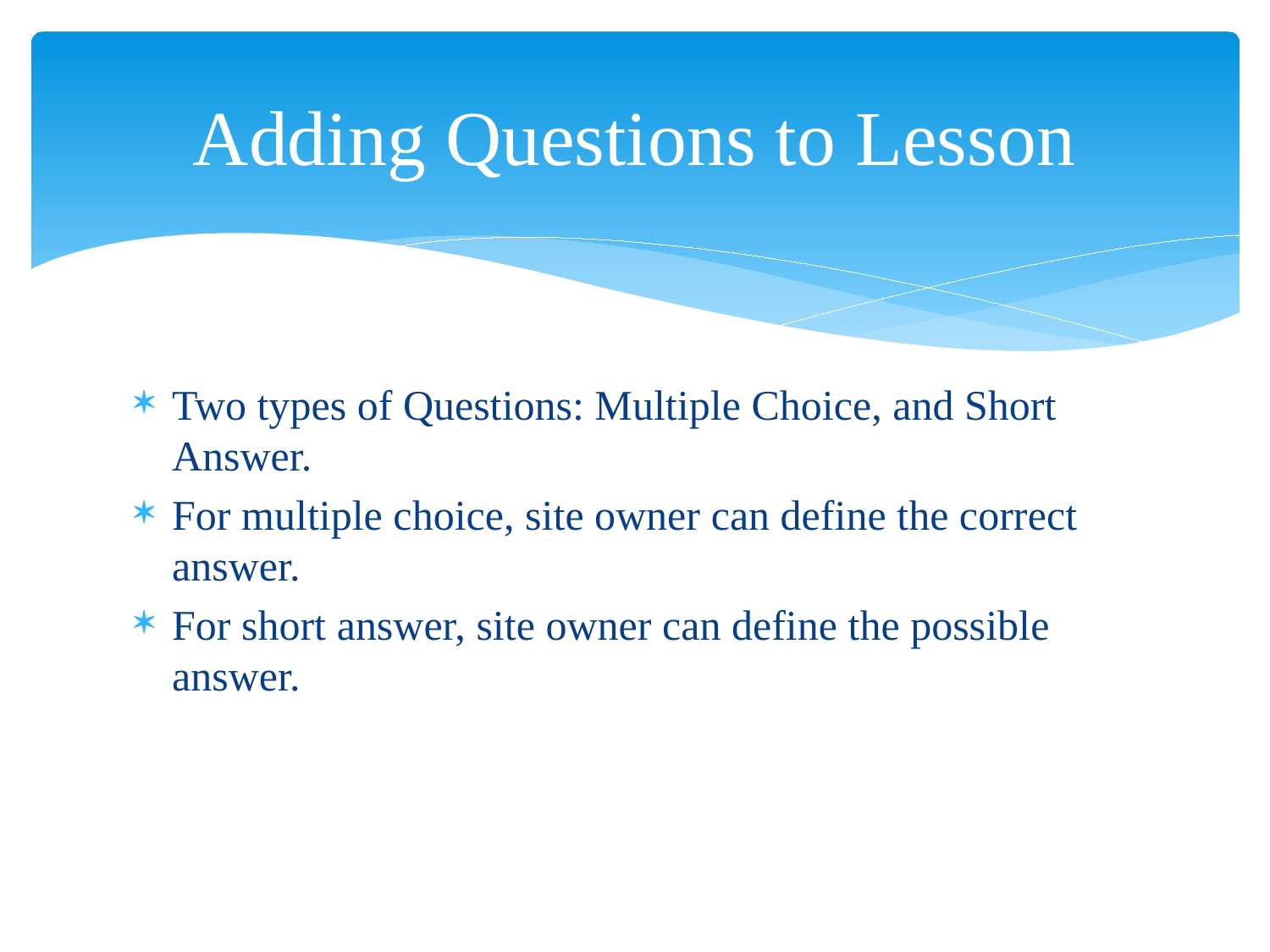

# Adding Questions to Lesson
Two types of Questions: Multiple Choice, and Short Answer.
For multiple choice, site owner can define the correct answer.
For short answer, site owner can define the possible answer.